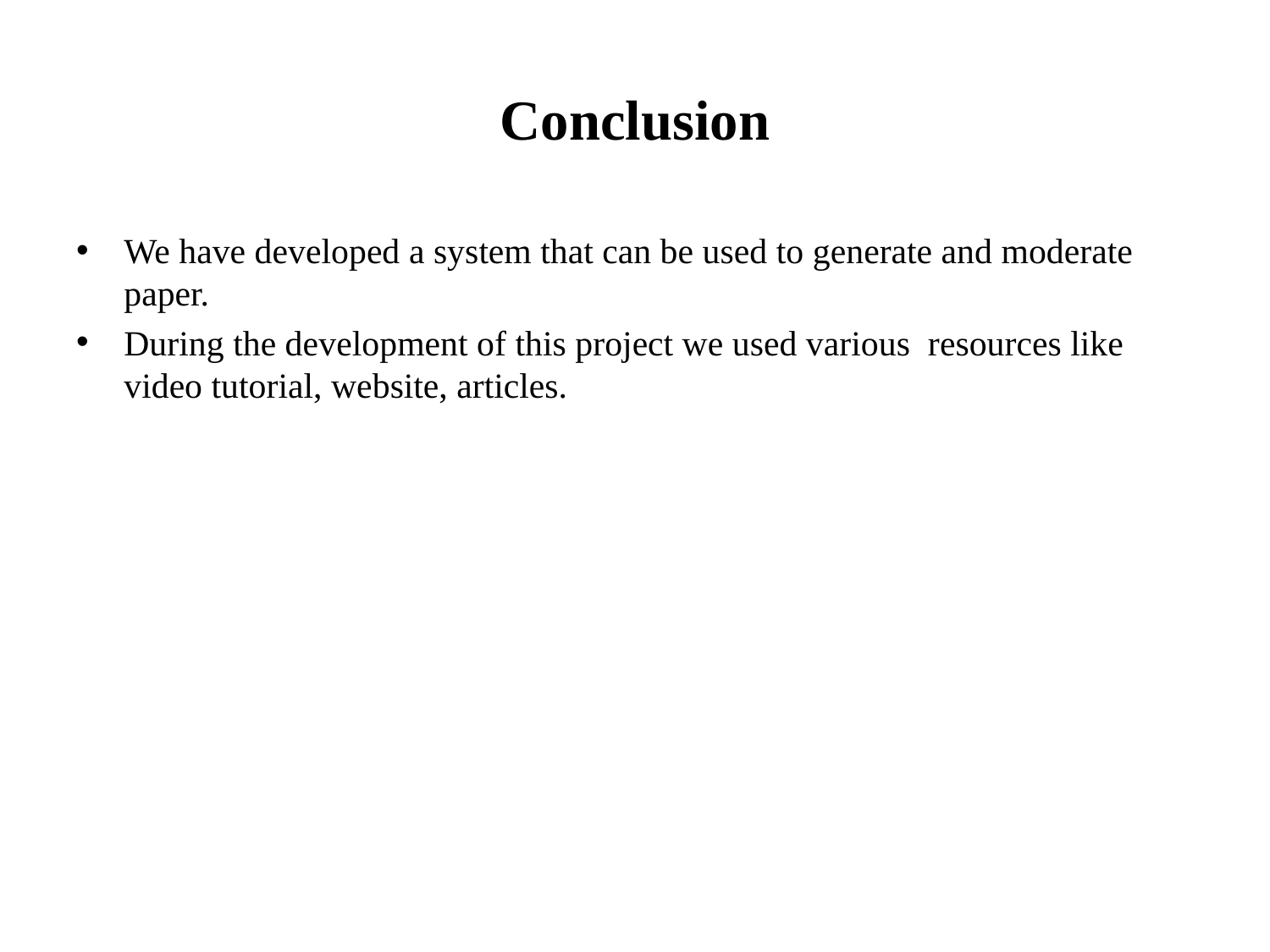

# Conclusion
We have developed a system that can be used to generate and moderate paper.
During the development of this project we used various  resources like video tutorial, website, articles.